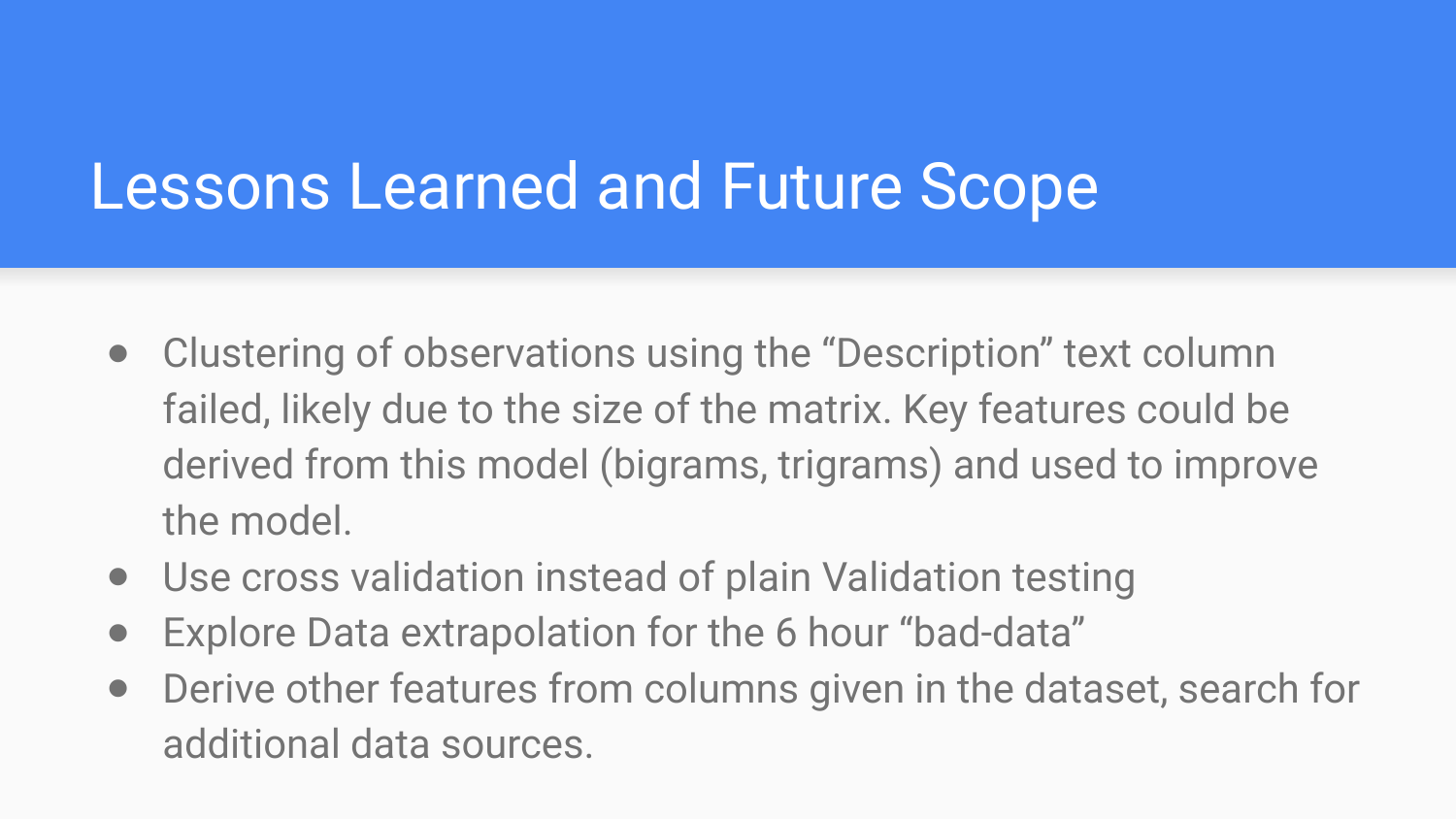

# Lessons Learned and Future Scope
Clustering of observations using the “Description” text column failed, likely due to the size of the matrix. Key features could be derived from this model (bigrams, trigrams) and used to improve the model.
Use cross validation instead of plain Validation testing
Explore Data extrapolation for the 6 hour “bad-data”
Derive other features from columns given in the dataset, search for additional data sources.